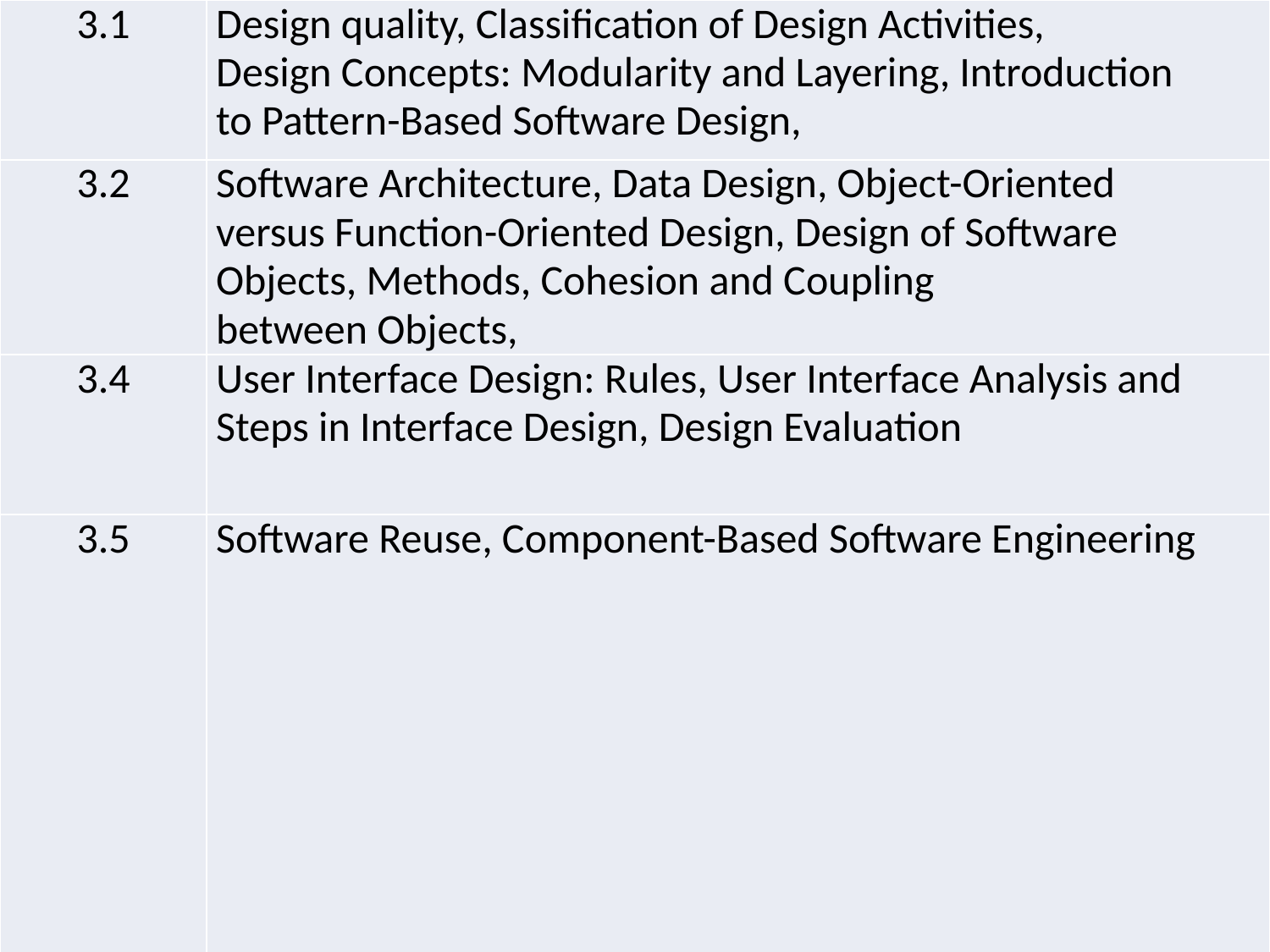

| 3.1 | Design quality, Classification of Design Activities, Design Concepts: Modularity and Layering, Introduction to Pattern-Based Software Design, |
| --- | --- |
| 3.2 | Software Architecture, Data Design, Object-Oriented versus Function-Oriented Design, Design of Software Objects, Methods, Cohesion and Coupling between Objects, |
| 3.4 | User Interface Design: Rules, User Interface Analysis and Steps in Interface Design, Design Evaluation |
| 3.5 | Software Reuse, Component-Based Software Engineering |